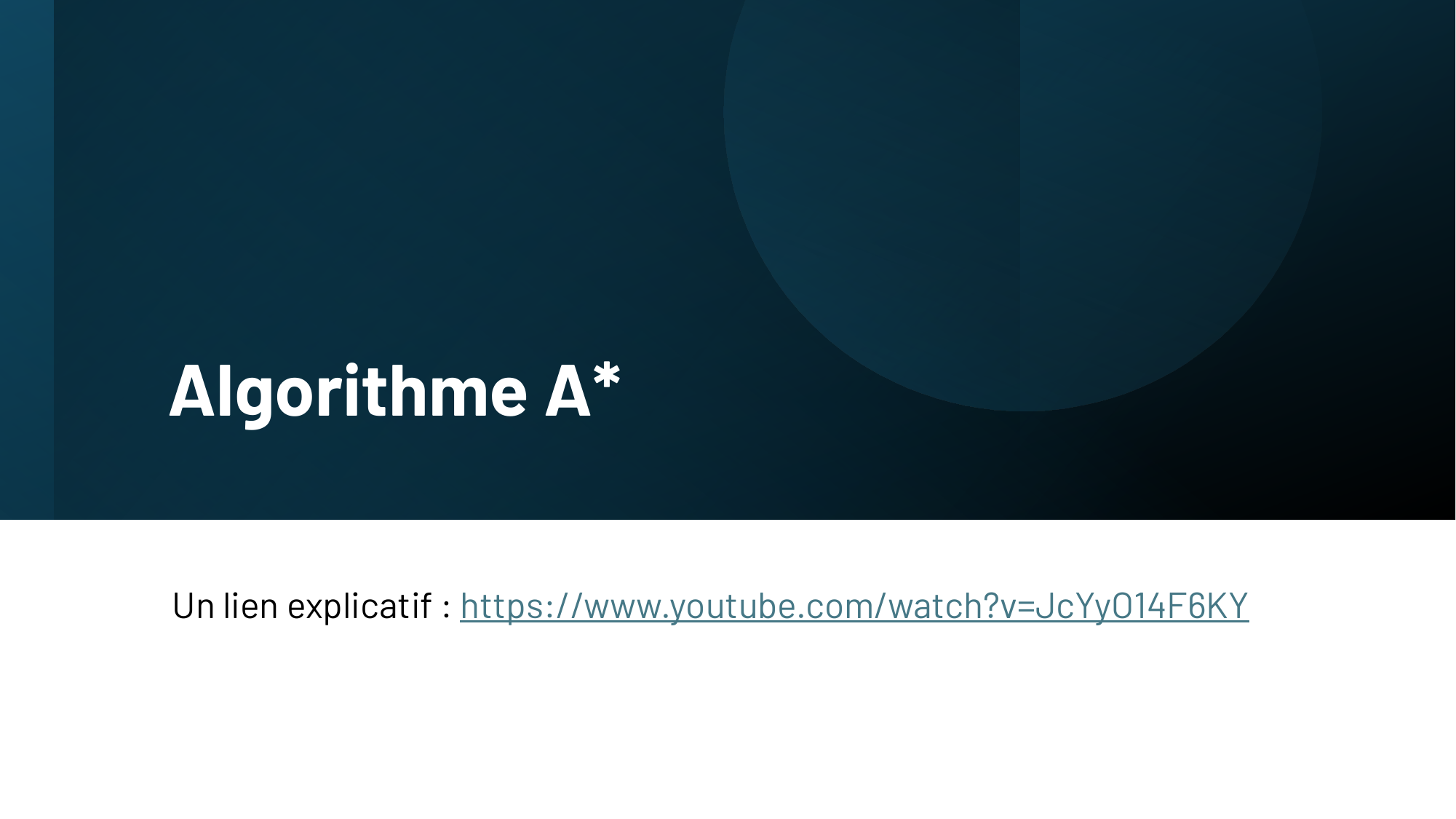

# Algorithme A*
Un lien explicatif : https://www.youtube.com/watch?v=JcYyO14F6KY